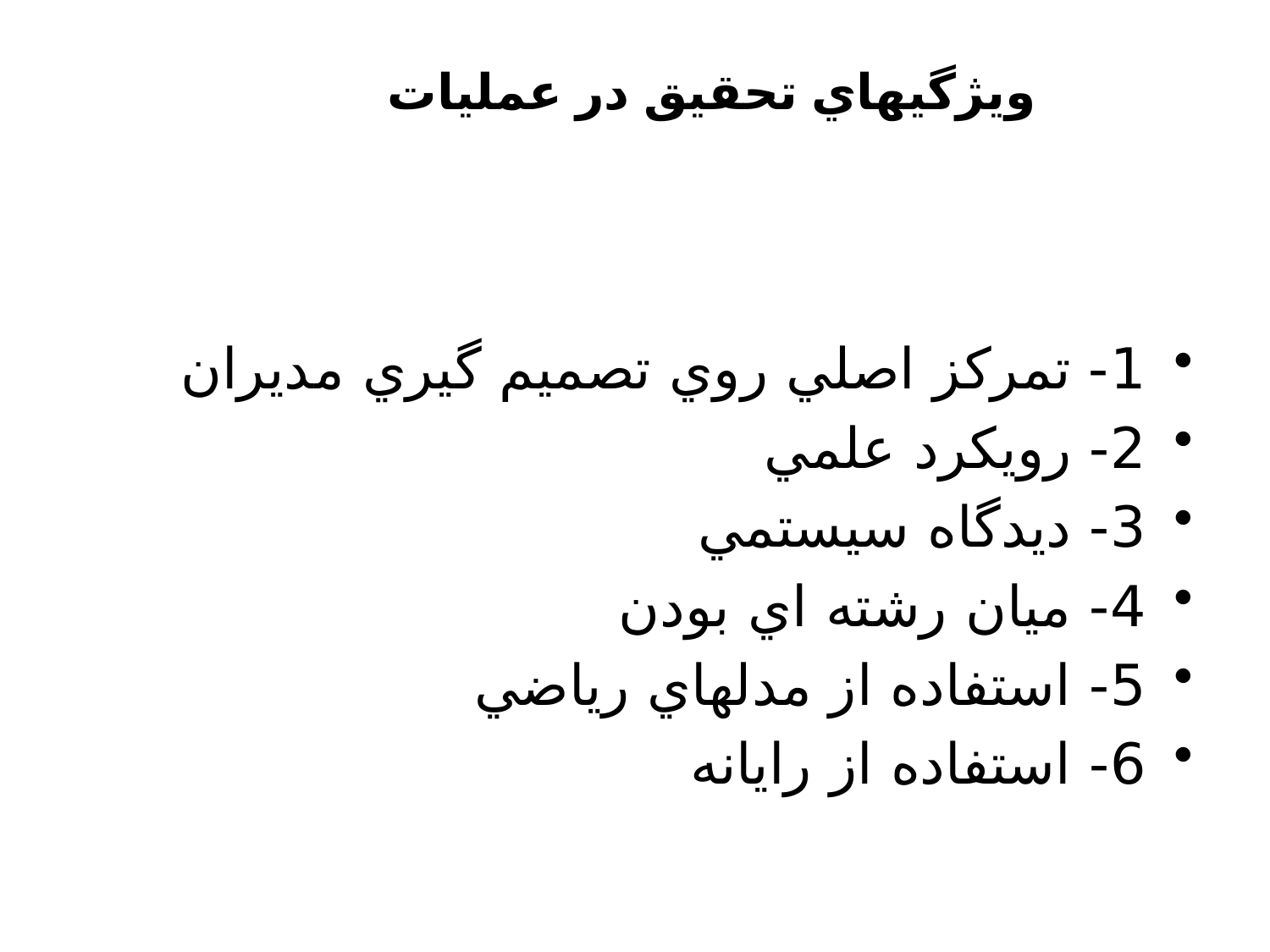

#
ويژگيهاي تحقيق در عمليات

1- تمرکز اصلي روي تصميم گيري مديران
2- رويکرد علمي
3- ديدگاه سيستمي
4- ميان رشته اي بودن
5- استفاده از مدلهاي رياضي
6- استفاده از رايانه